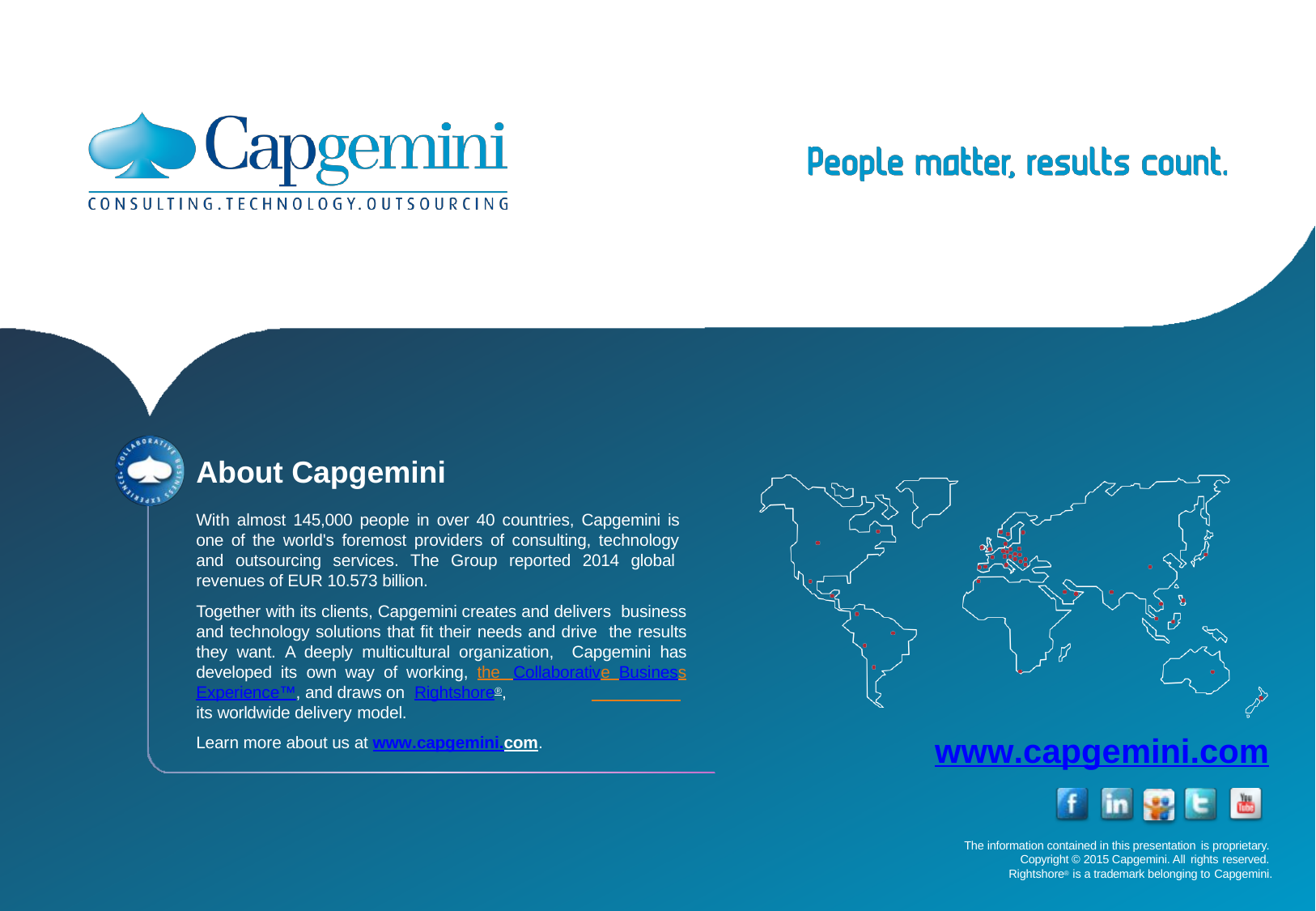

About Capgemini
With almost 145,000 people in over 40 countries, Capgemini is  one of the world's foremost providers of consulting, technology  and outsourcing services. The Group reported 2014 global  revenues of EUR 10.573 billion.
Together with its clients, Capgemini creates and delivers  business and technology solutions that fit their needs and drive  the results they want. A deeply multicultural organization,  Capgemini has developed its own way of working, the  Collaborative Business Experience™, and draws on  Rightshore®,

its worldwide delivery model.
Learn more about us at www.capgemini.com.

www.capgemini.com

The information contained in this presentation is proprietary.  Copyright © 2015 Capgemini. All rights reserved.  Rightshore®  is a trademark belonging to Capgemini.